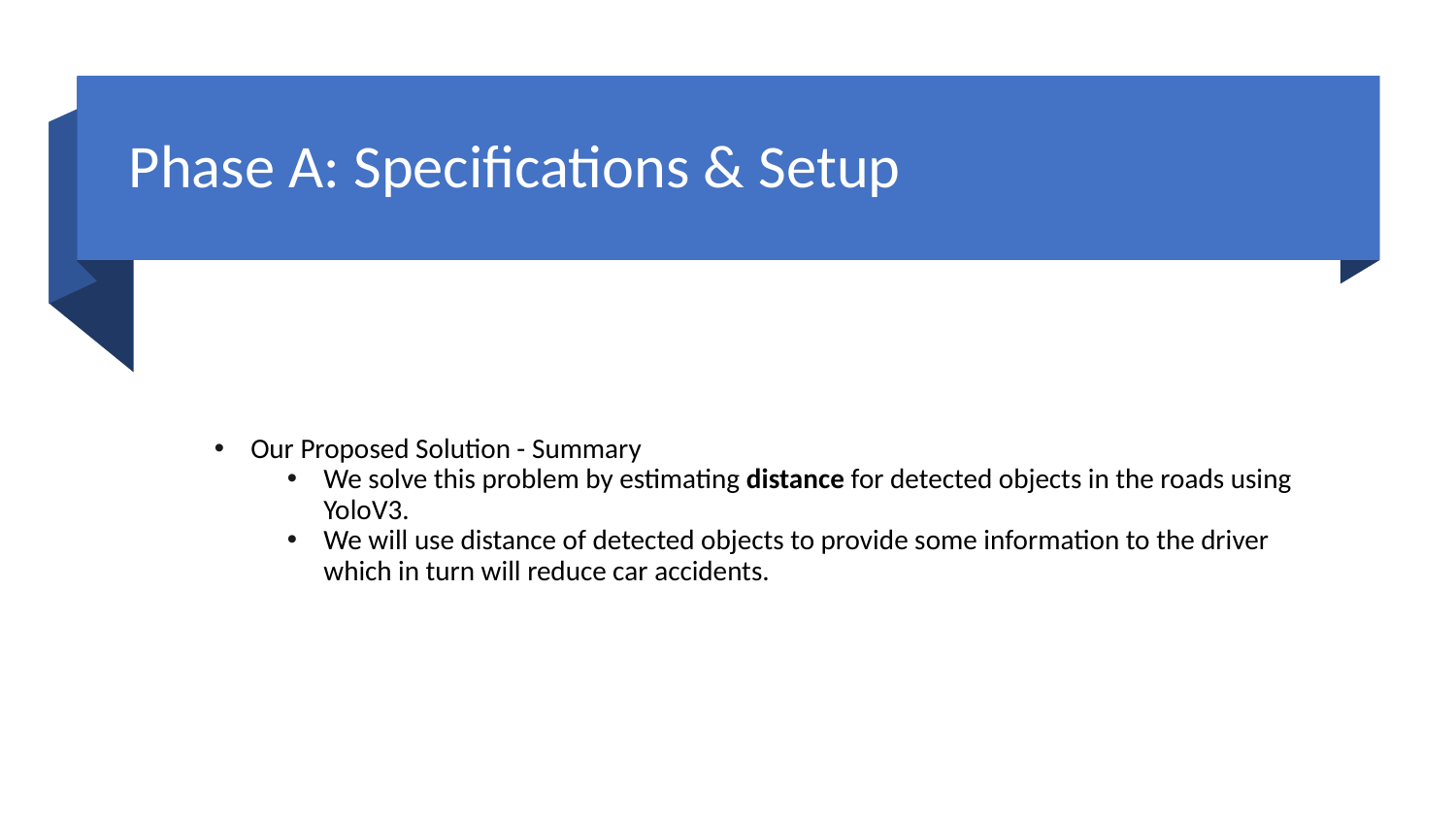

# Phase A: Specifications & Setup

Our Proposed Solution - Summary
We solve this problem by estimating distance for detected objects in the roads using YoloV3.
We will use distance of detected objects to provide some information to the driver which in turn will reduce car accidents.